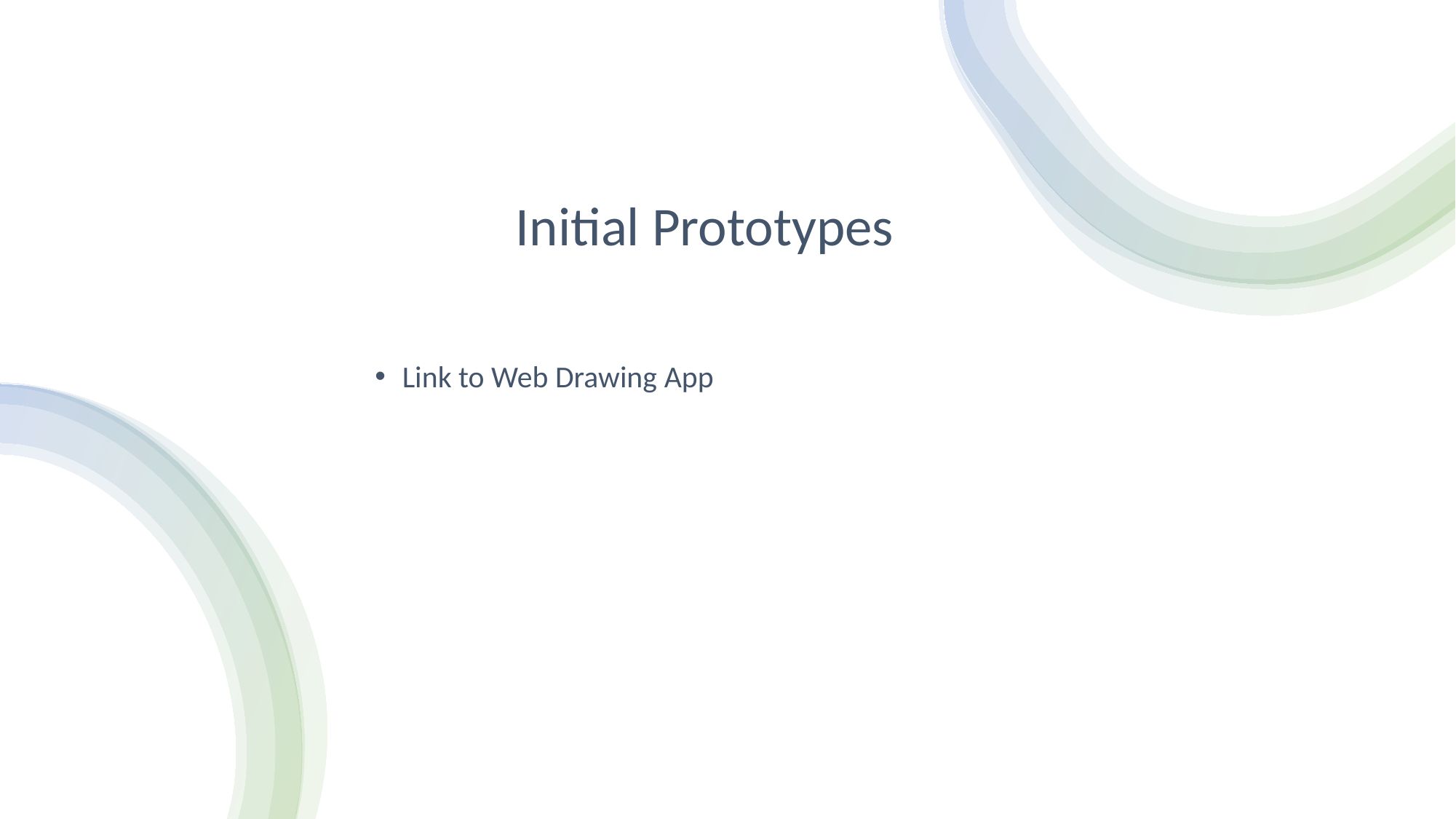

# Initial Prototypes
Link to Web Drawing App